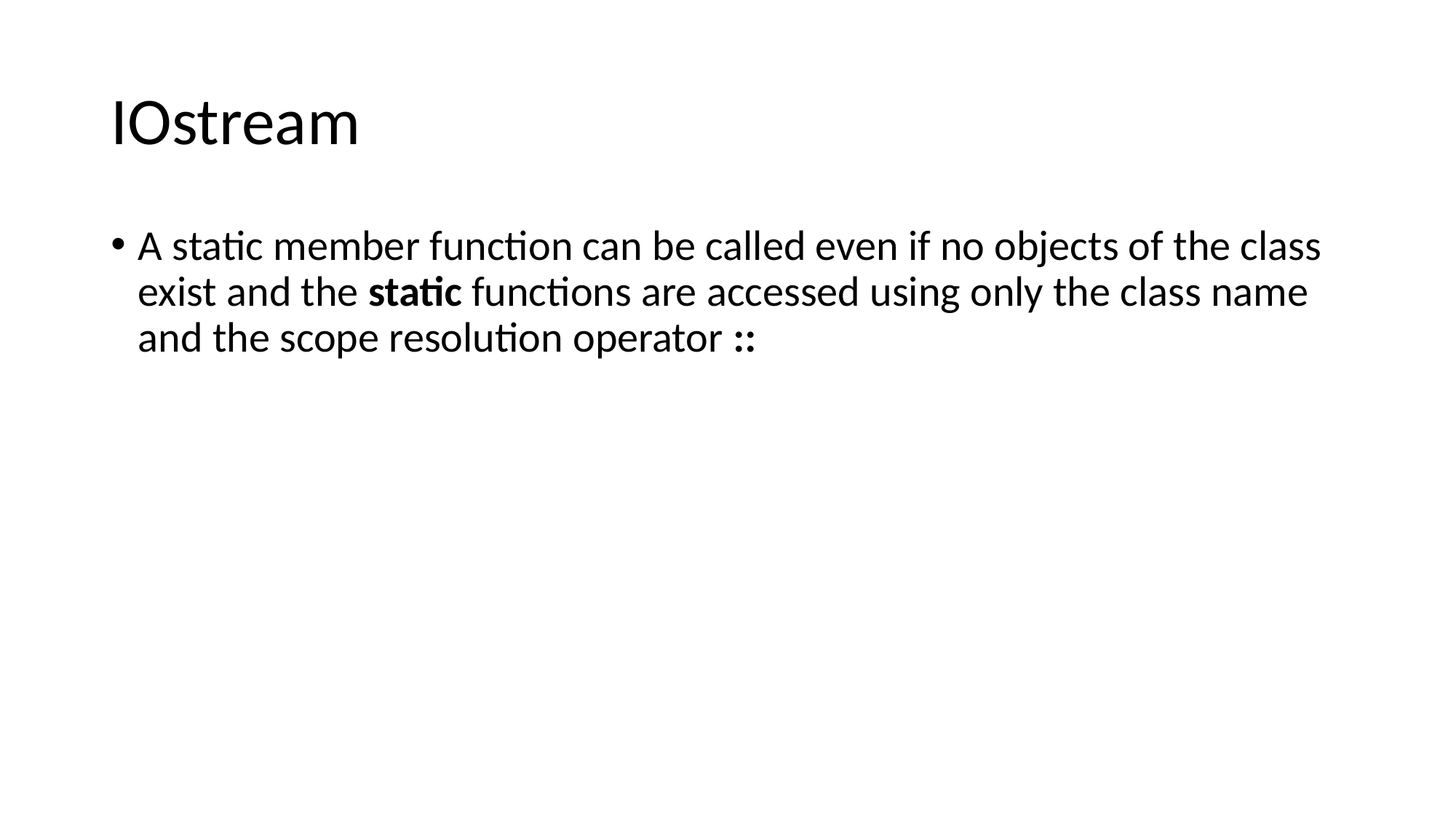

# IOstream
A static member function can be called even if no objects of the class exist and the static functions are accessed using only the class name and the scope resolution operator ::